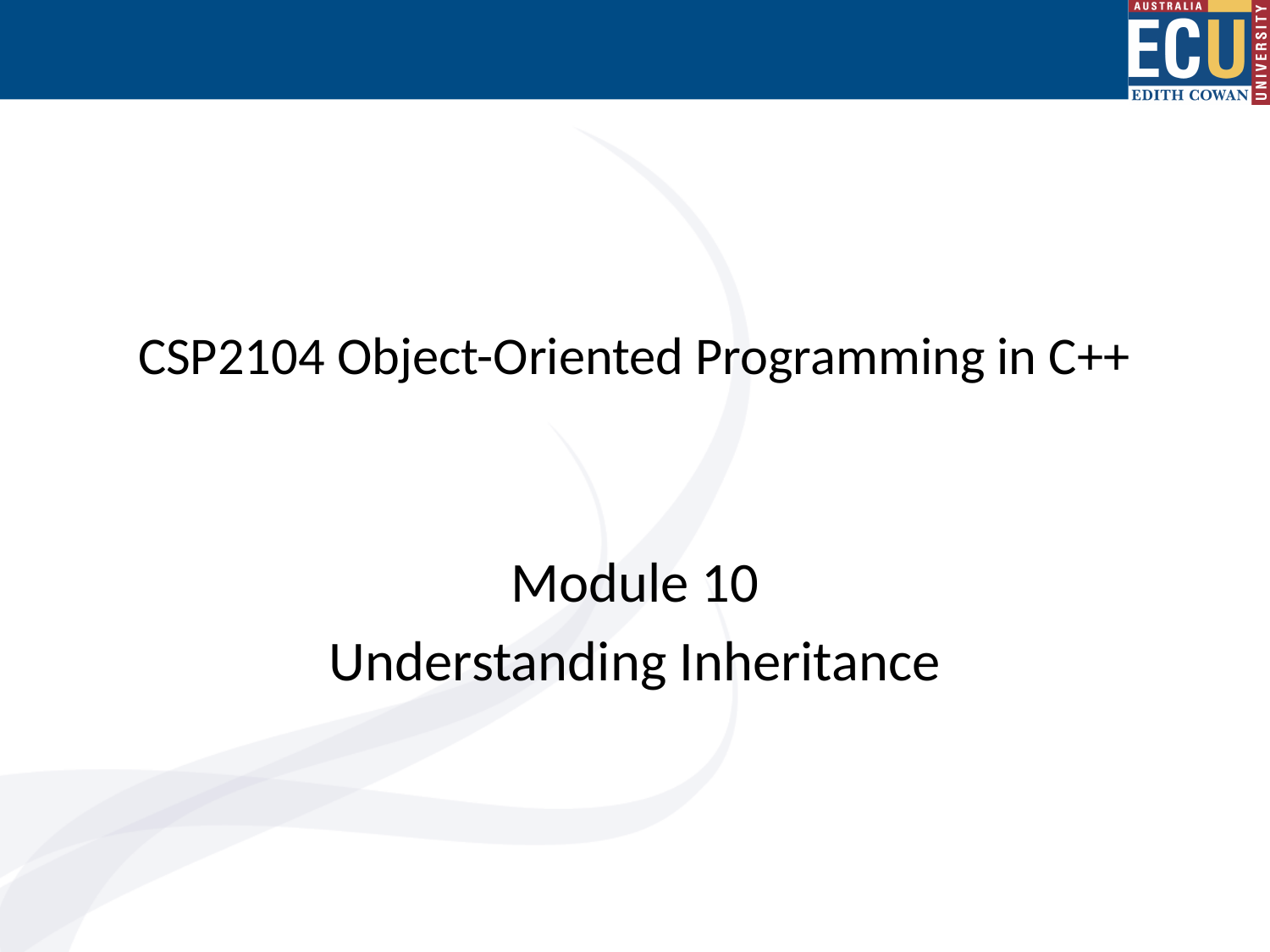

# CSP2104 Object-Oriented Programming in C++
Module 10
Understanding Inheritance